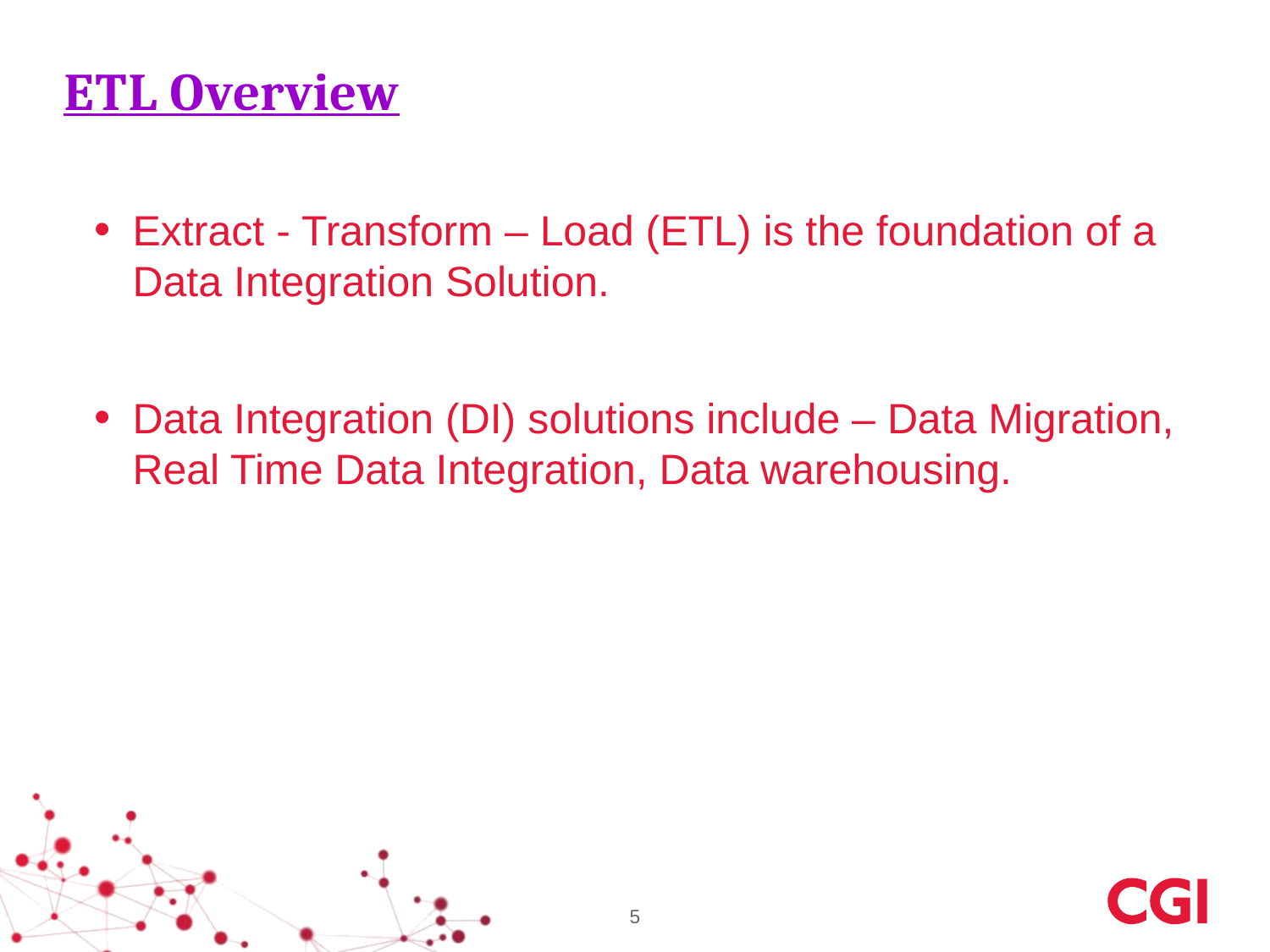

# ETL Overview
Extract - Transform – Load (ETL) is the foundation of a Data Integration Solution.

Data Integration (DI) solutions include – Data Migration, Real Time Data Integration, Data warehousing.
5